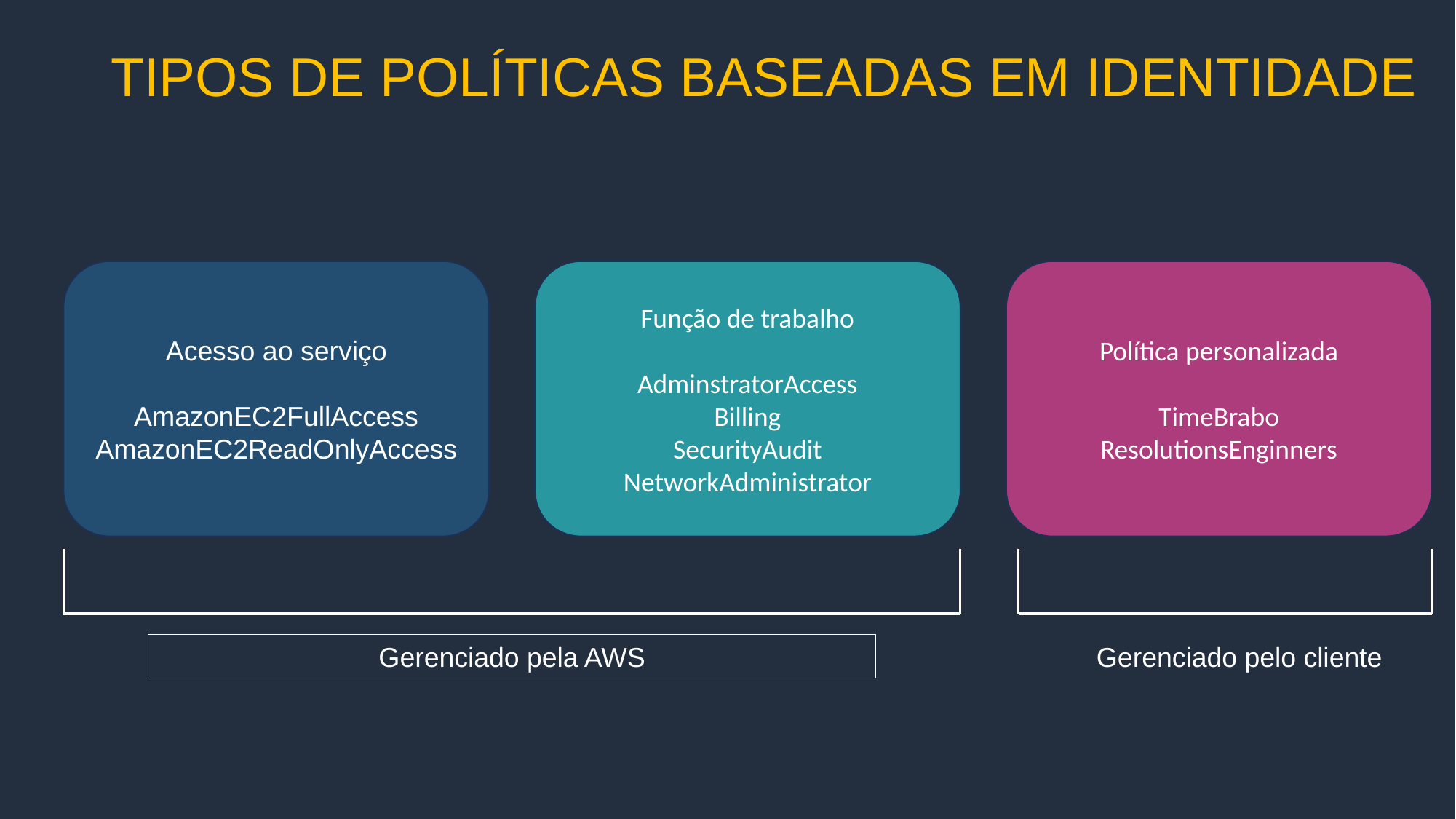

# TIPOS DE POLÍTICAS BASEADAS EM IDENTIDADE
Acesso ao serviço

AmazonEC2FullAccess
AmazonEC2ReadOnlyAccess
Função de trabalho

AdminstratorAccess
Billing
SecurityAudit
NetworkAdministrator
Política personalizada

TimeBrabo
ResolutionsEnginners
Gerenciado pela AWS
Gerenciado pelo cliente